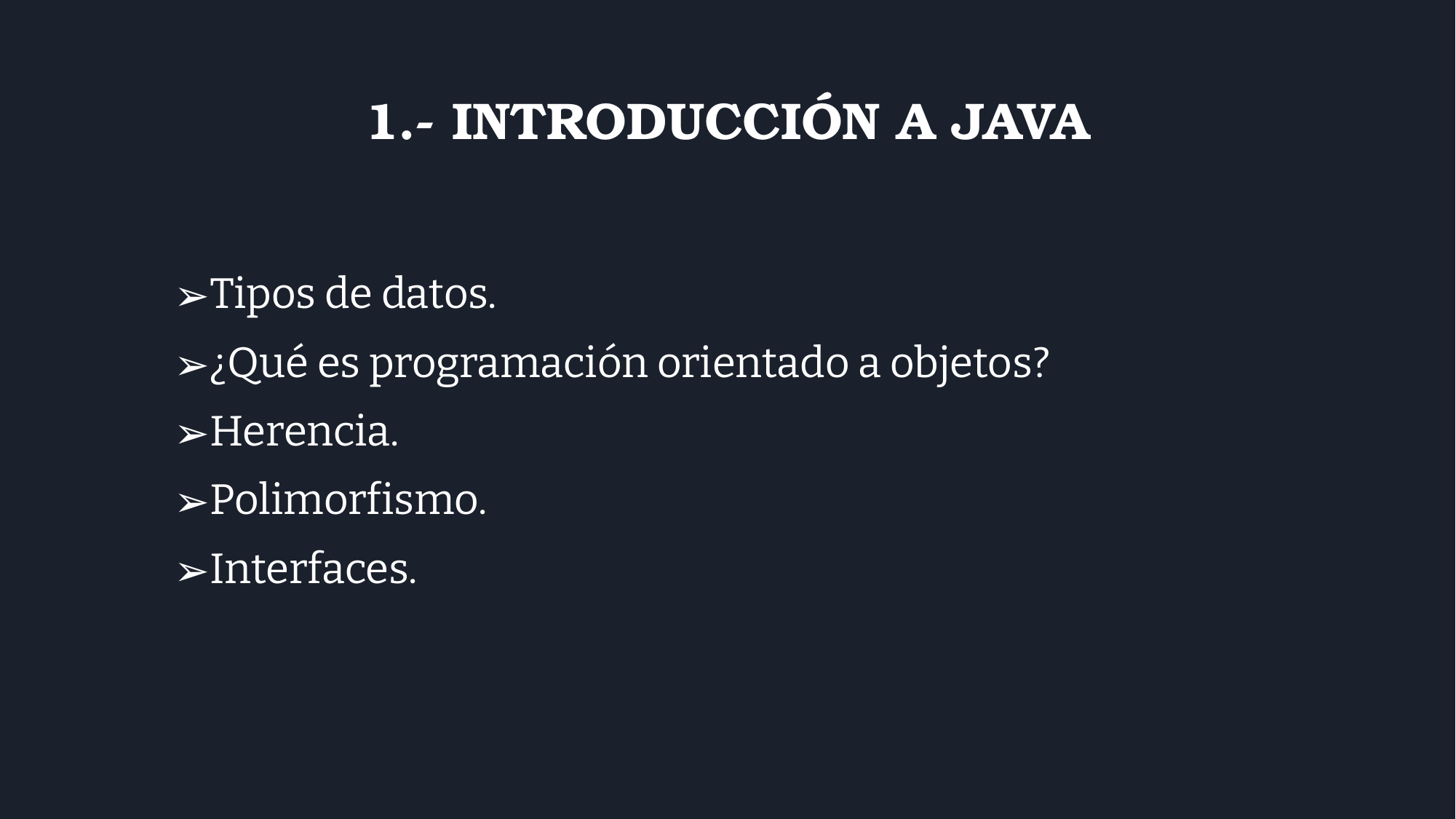

# 1.- INTRODUCCIÓN A JAVA
Tipos de datos.
¿Qué es programación orientado a objetos?
Herencia.
Polimorfismo.
Interfaces.